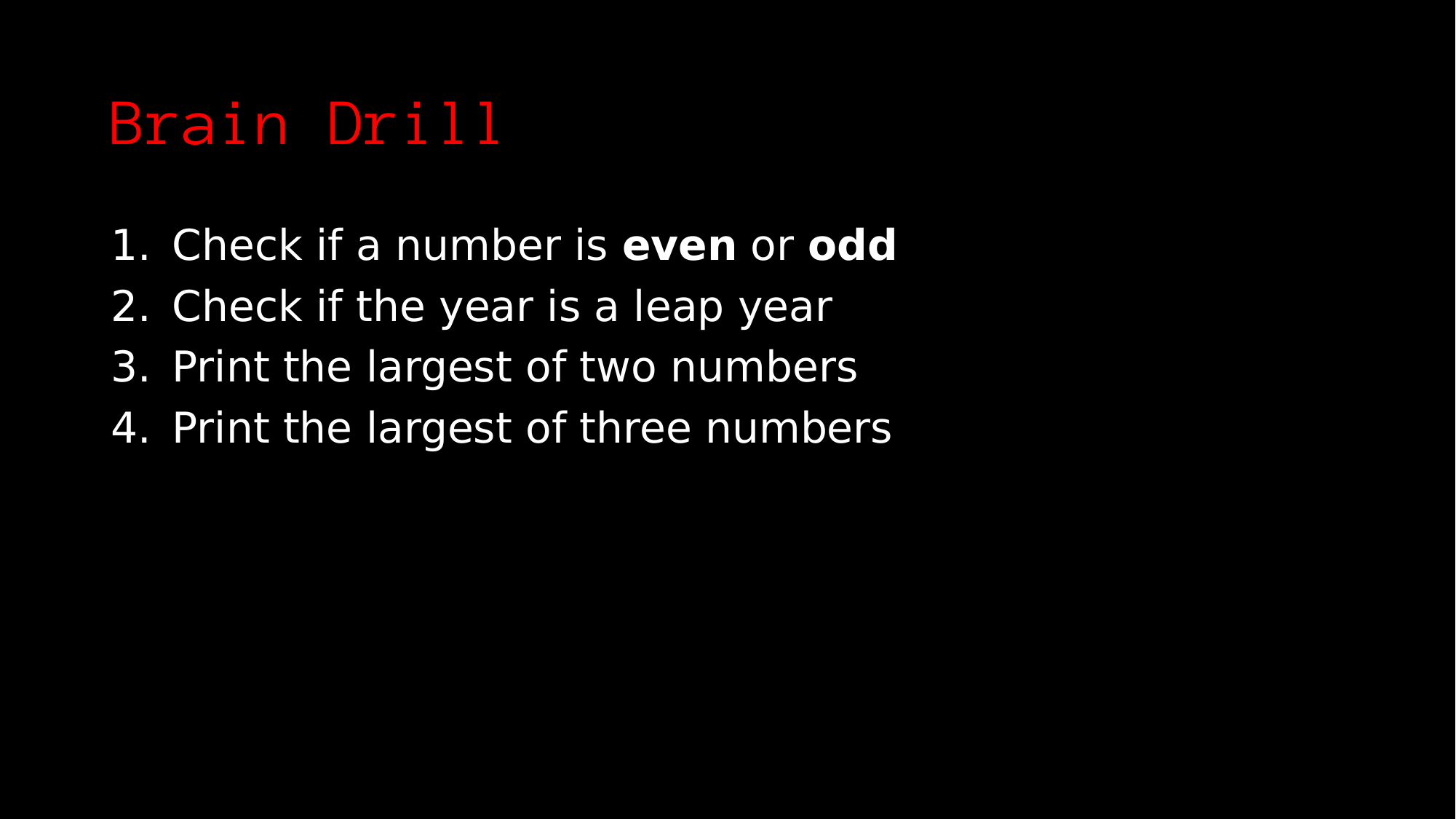

# Brain Drill
Check if a number is even or odd
Check if the year is a leap year
Print the largest of two numbers
Print the largest of three numbers